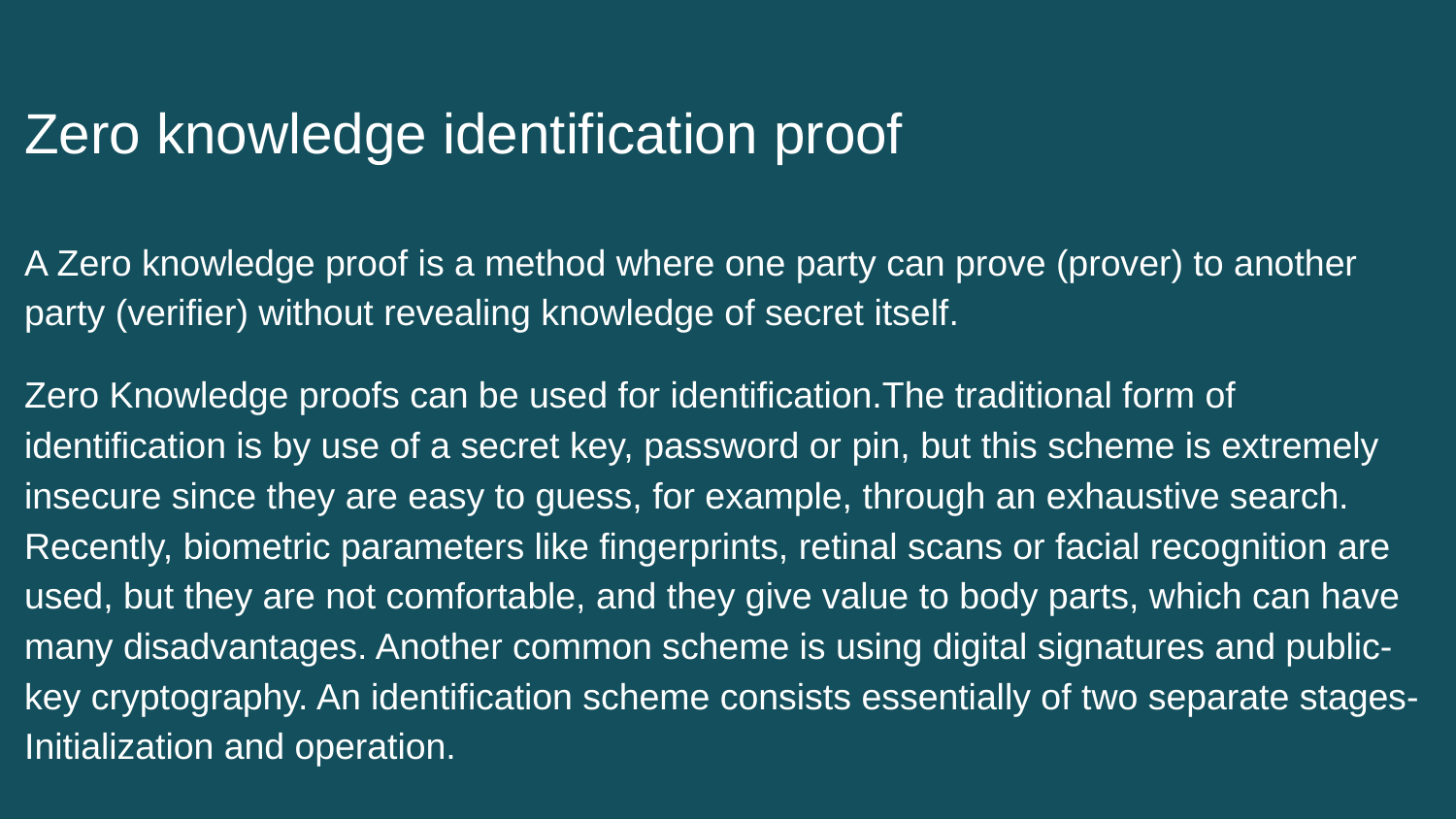

# Zero knowledge identification proof

A Zero knowledge proof is a method where one party can prove (prover) to another party (verifier) without revealing knowledge of secret itself.
Zero Knowledge proofs can be used for identification.The traditional form of identification is by use of a secret key, password or pin, but this scheme is extremely insecure since they are easy to guess, for example, through an exhaustive search. Recently, biometric parameters like fingerprints, retinal scans or facial recognition are used, but they are not comfortable, and they give value to body parts, which can have many disadvantages. Another common scheme is using digital signatures and public-key cryptography. An identification scheme consists essentially of two separate stages- Initialization and operation.